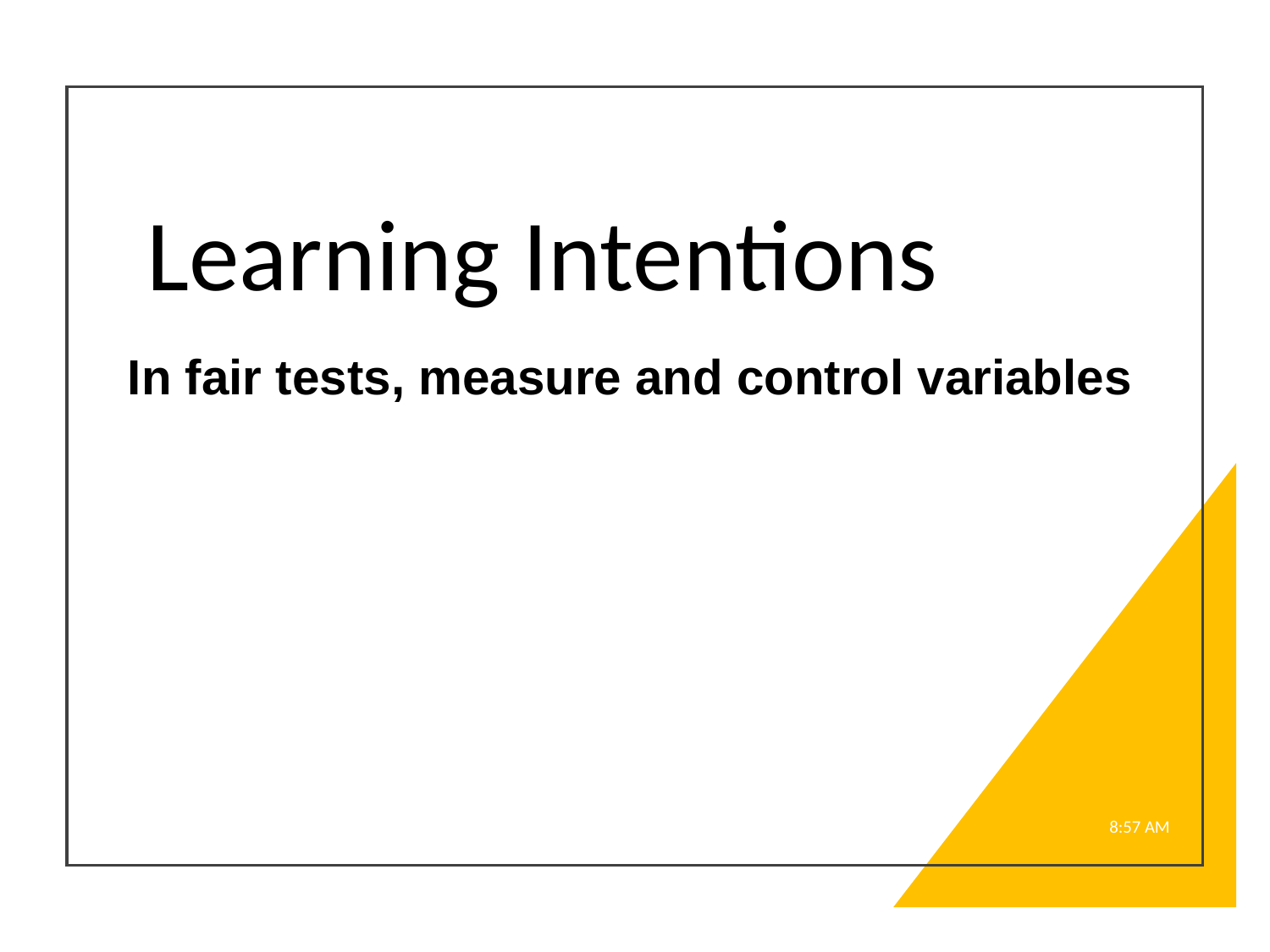

# Learning Intentions
In fair tests, measure and control variables

8:57 AM